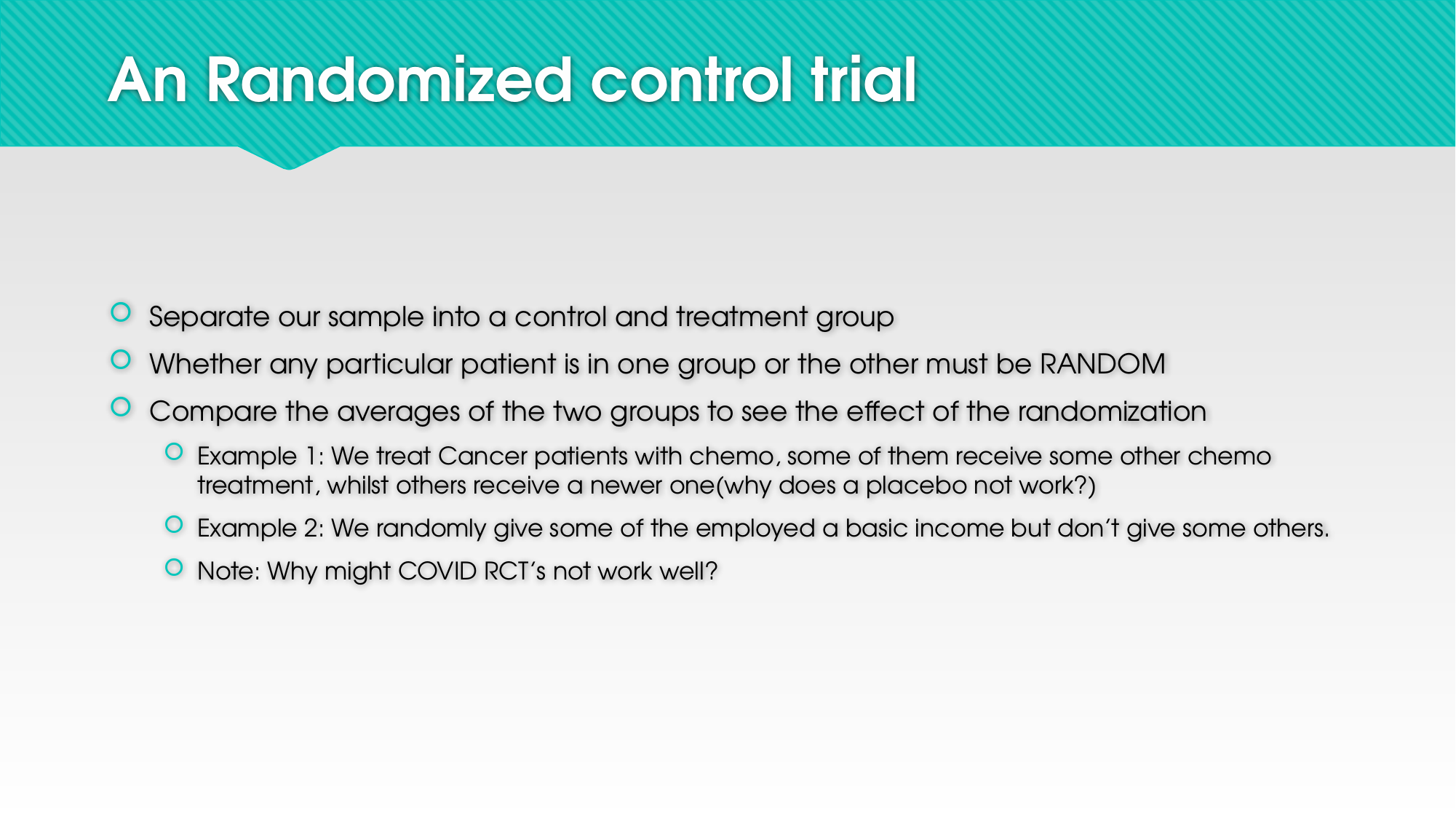

# An Randomized control trial
Separate our sample into a control and treatment group
Whether any particular patient is in one group or the other must be RANDOM
Compare the averages of the two groups to see the effect of the randomization
Example 1: We treat Cancer patients with chemo, some of them receive some other chemo treatment, whilst others receive a newer one(why does a placebo not work?)
Example 2: We randomly give some of the employed a basic income but don’t give some others.
Note: Why might COVID RCT’s not work well?